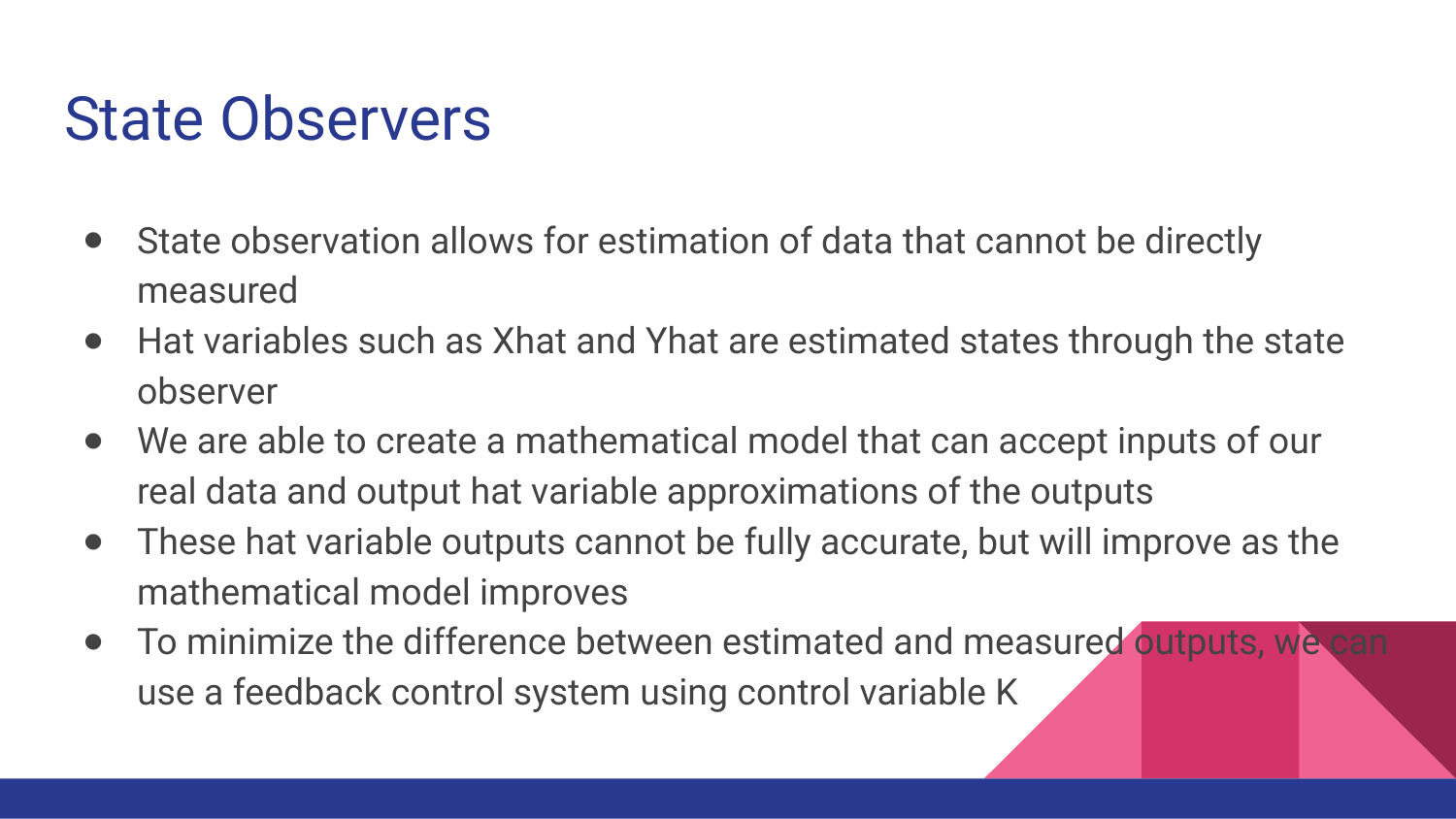

# State Observers
State observation allows for estimation of data that cannot be directly measured
Hat variables such as Xhat and Yhat are estimated states through the state observer
We are able to create a mathematical model that can accept inputs of our real data and output hat variable approximations of the outputs
These hat variable outputs cannot be fully accurate, but will improve as the mathematical model improves
To minimize the difference between estimated and measured outputs, we can use a feedback control system using control variable K